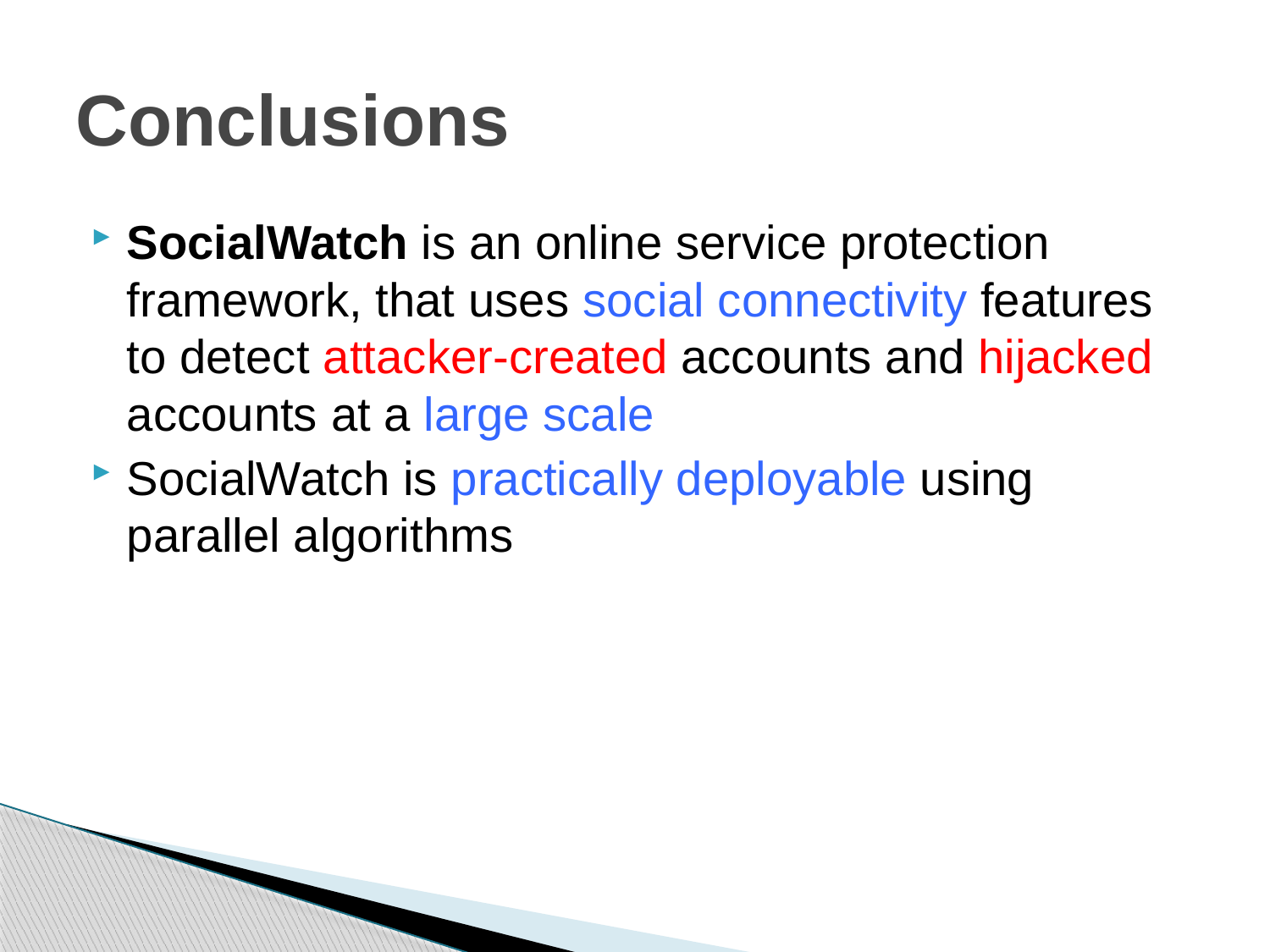

# Conclusions
SocialWatch is an online service protection framework, that uses social connectivity features to detect attacker-created accounts and hijacked accounts at a large scale
SocialWatch is practically deployable using parallel algorithms